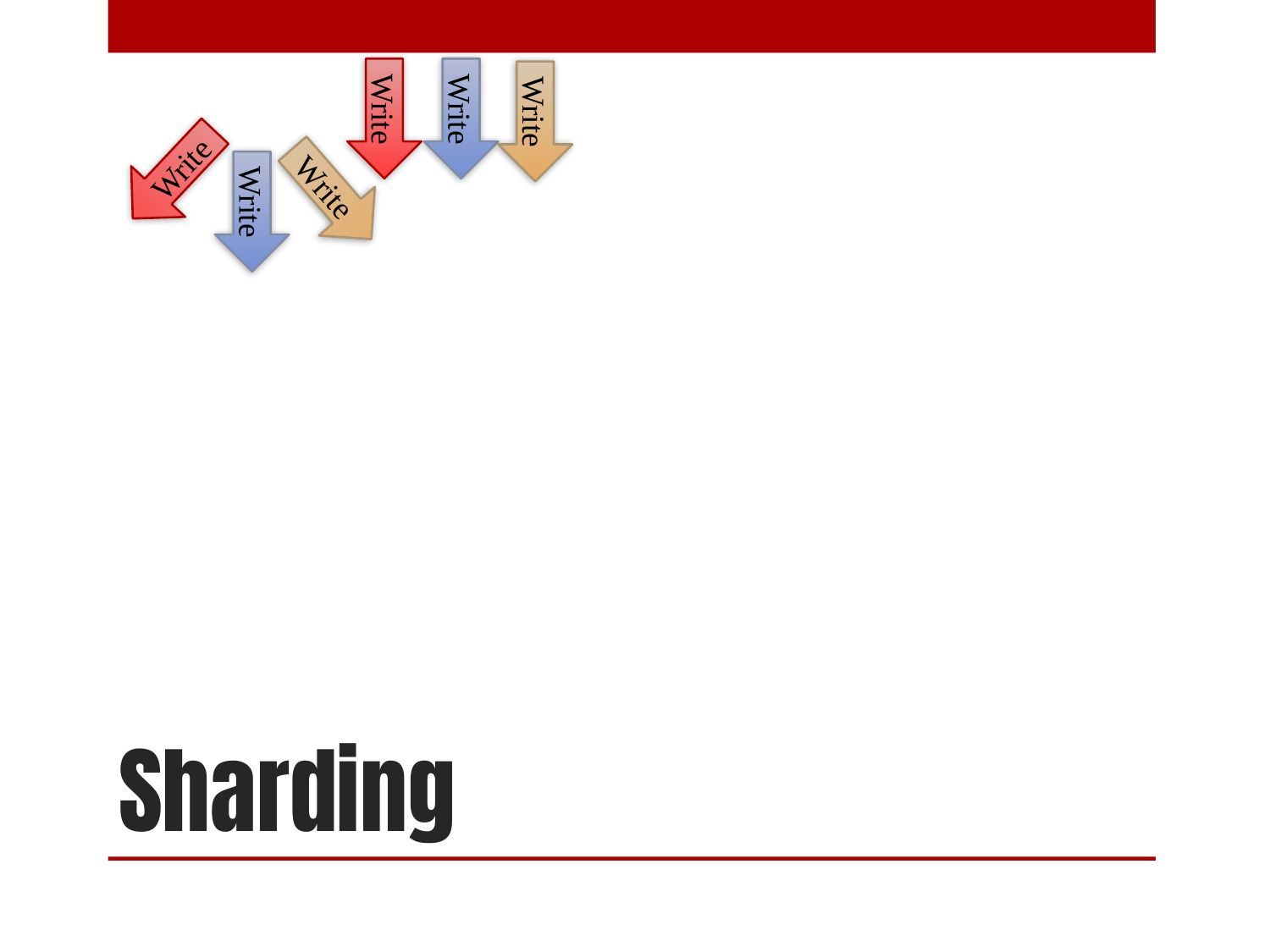

Write
Write
Write
Write
Write
Write

# Sharding